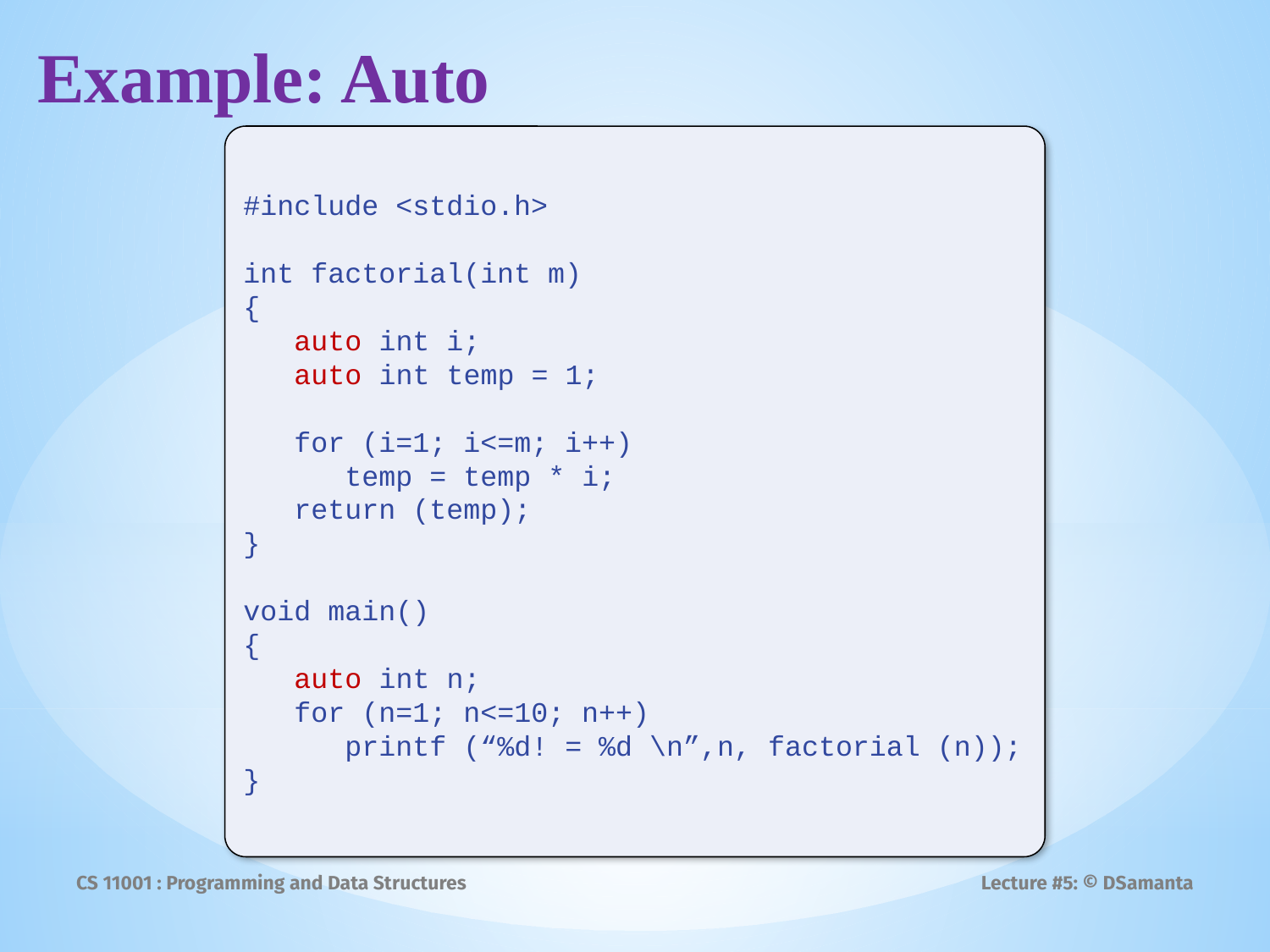

# Example: Auto
#include <stdio.h>

int factorial(int m)
{
   auto int i;
   auto int temp = 1;

   for (i=1; i<=m; i++)
      temp = temp * i;
   return (temp);
}

void main()
{
   auto int n;
   for (n=1; n<=10; n++)
      printf (“%d! = %d \n”,n, factorial (n));
}
CS 11001 : Programming and Data Structures
59
Lecture #5: © DSamanta